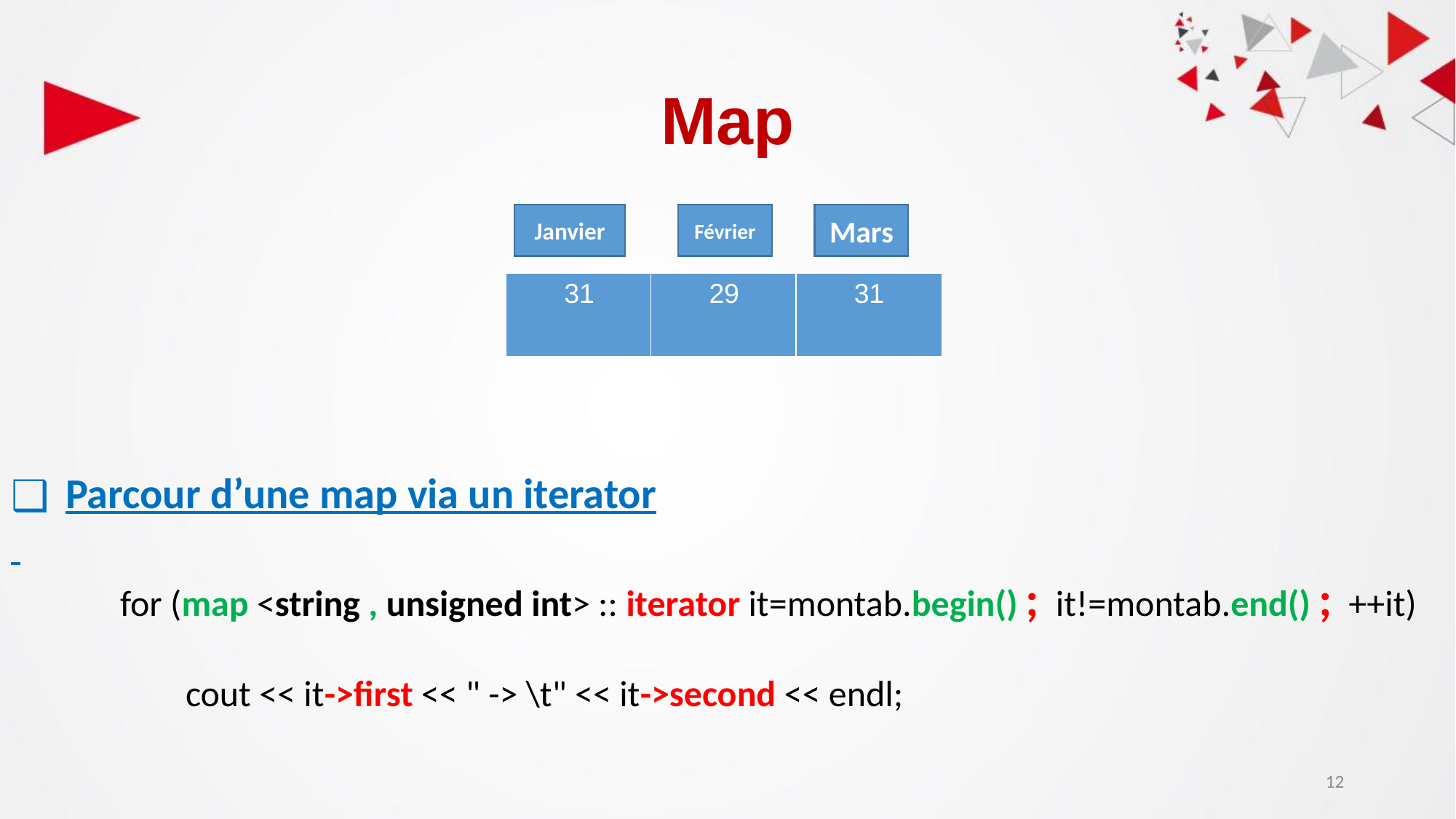

# Map
Janvier
Février
Mars

| 31 |
| --- |
| 29 |
| --- |
| 31 |
| --- |
Parcour d’une map via un iterator

for (map <string , unsigned int> :: iterator it=montab.begin() ;  it!=montab.end() ;  ++it)

        cout << it->first << " -> \t" << it->second << endl;

12